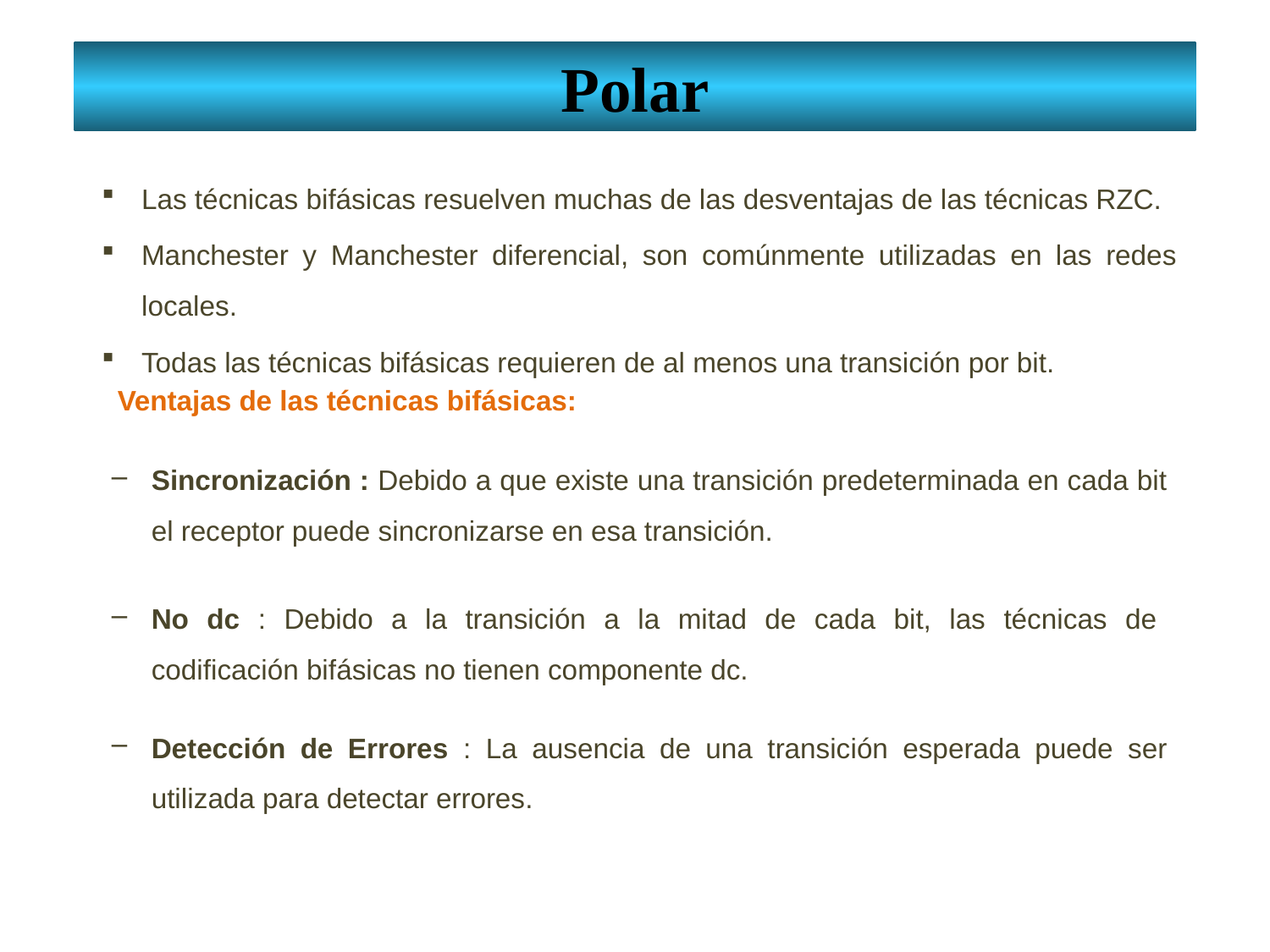

Polar
Las técnicas bifásicas resuelven muchas de las desventajas de las técnicas RZC.
Manchester y Manchester diferencial, son comúnmente utilizadas en las redes locales.
Todas las técnicas bifásicas requieren de al menos una transición por bit.
  Ventajas de las técnicas bifásicas:
Sincronización : Debido a que existe una transición predeterminada en cada bit el receptor puede sincronizarse en esa transición.
No dc : Debido a la transición a la mitad de cada bit, las técnicas de codificación bifásicas no tienen componente dc.
Detección de Errores : La ausencia de una transición esperada puede ser utilizada para detectar errores.